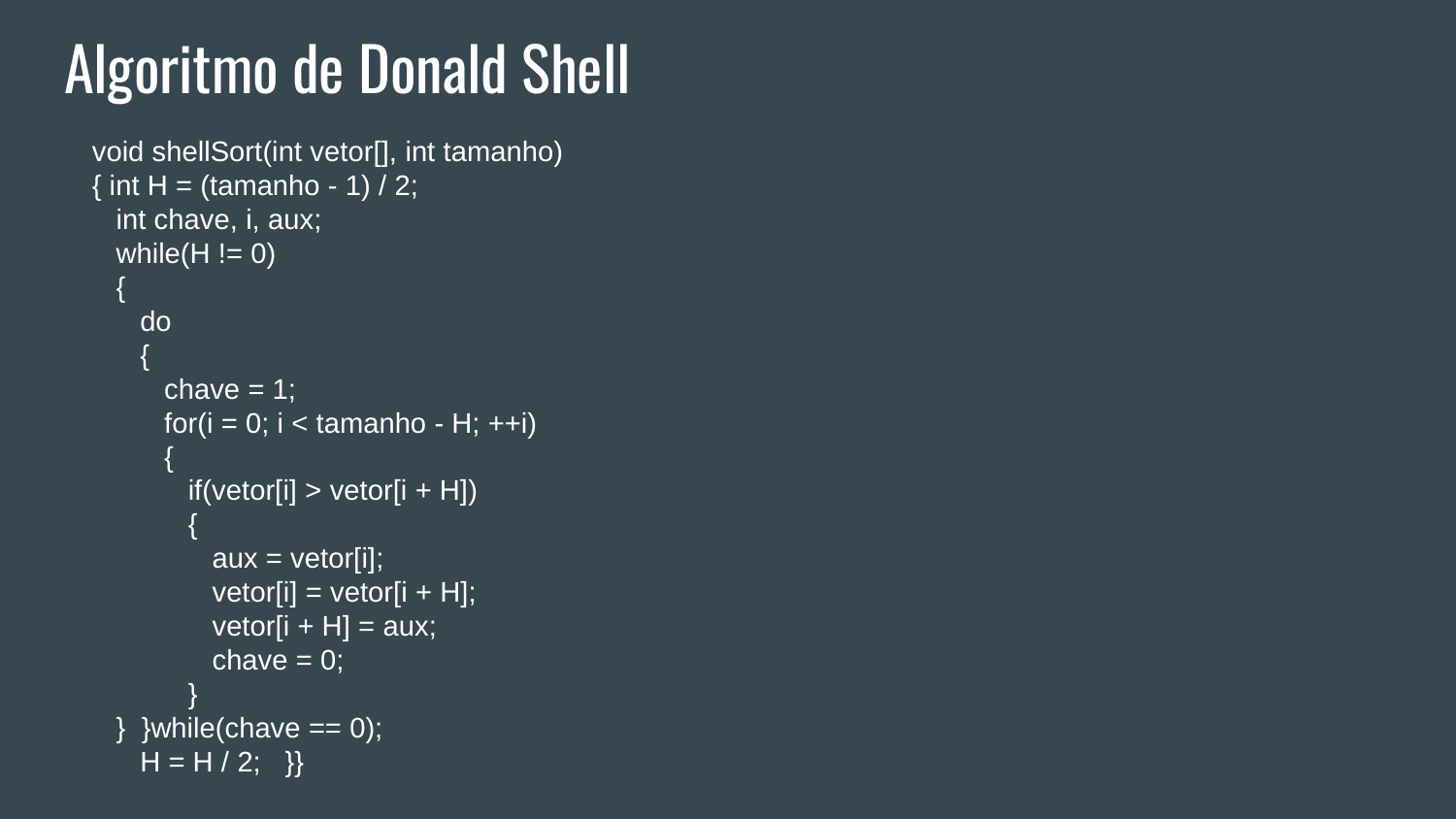

# Algoritmo de Donald Shell

void shellSort(int vetor[], int tamanho)
{ int H = (tamanho - 1) / 2;
   int chave, i, aux;
   while(H != 0)
   {
      do
      {
         chave = 1;
         for(i = 0; i < tamanho - H; ++i)
         {
            if(vetor[i] > vetor[i + H])
            {
               aux = vetor[i];
               vetor[i] = vetor[i + H];
               vetor[i + H] = aux;
               chave = 0;
            }
   }  }while(chave == 0);
      H = H / 2;   }}